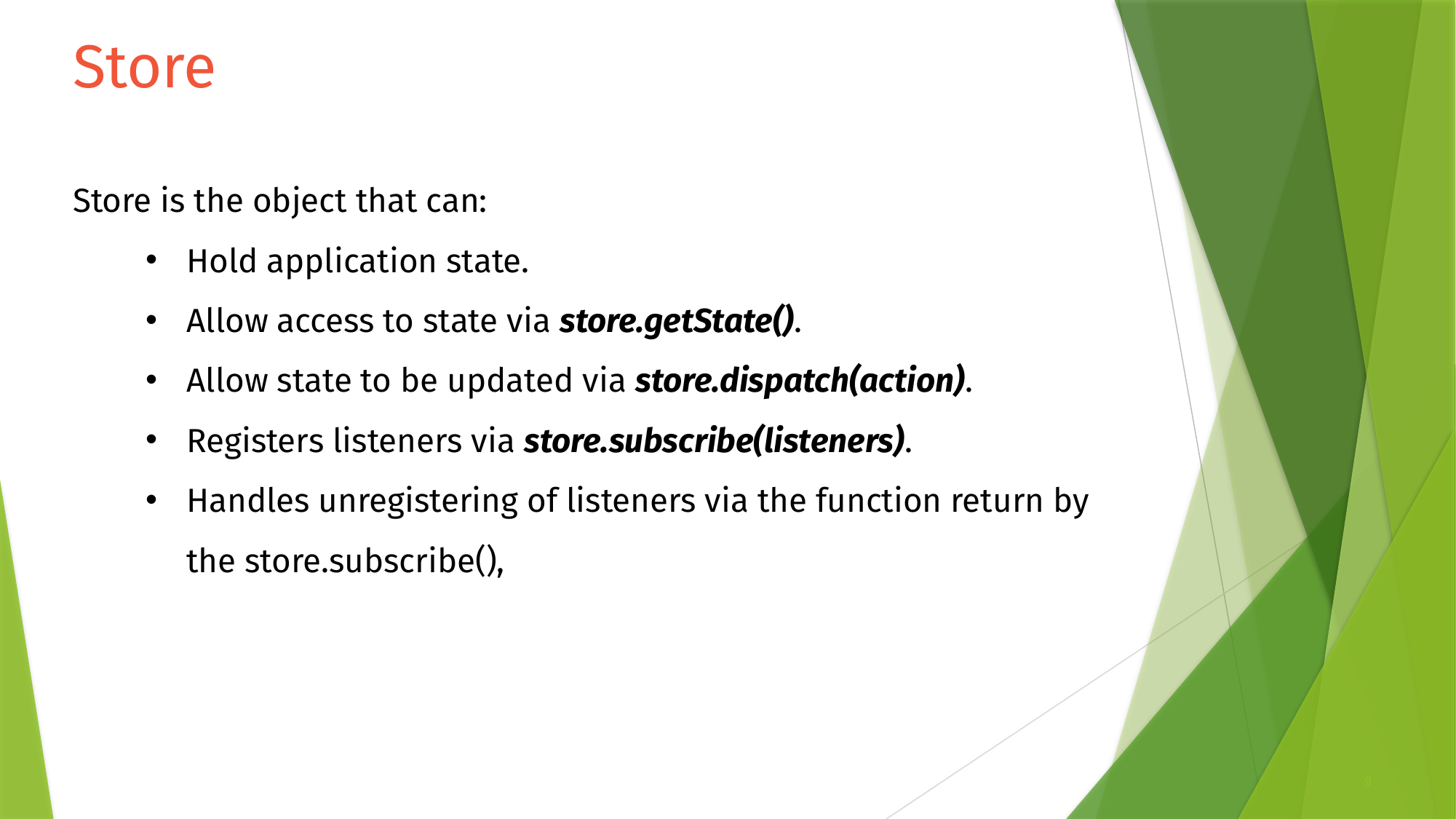

# Store
Store is the object that can:
Hold application state.
Allow access to state via store.getState().
Allow state to be updated via store.dispatch(action).
Registers listeners via store.subscribe(listeners).
Handles unregistering of listeners via the function return by the store.subscribe(),
9